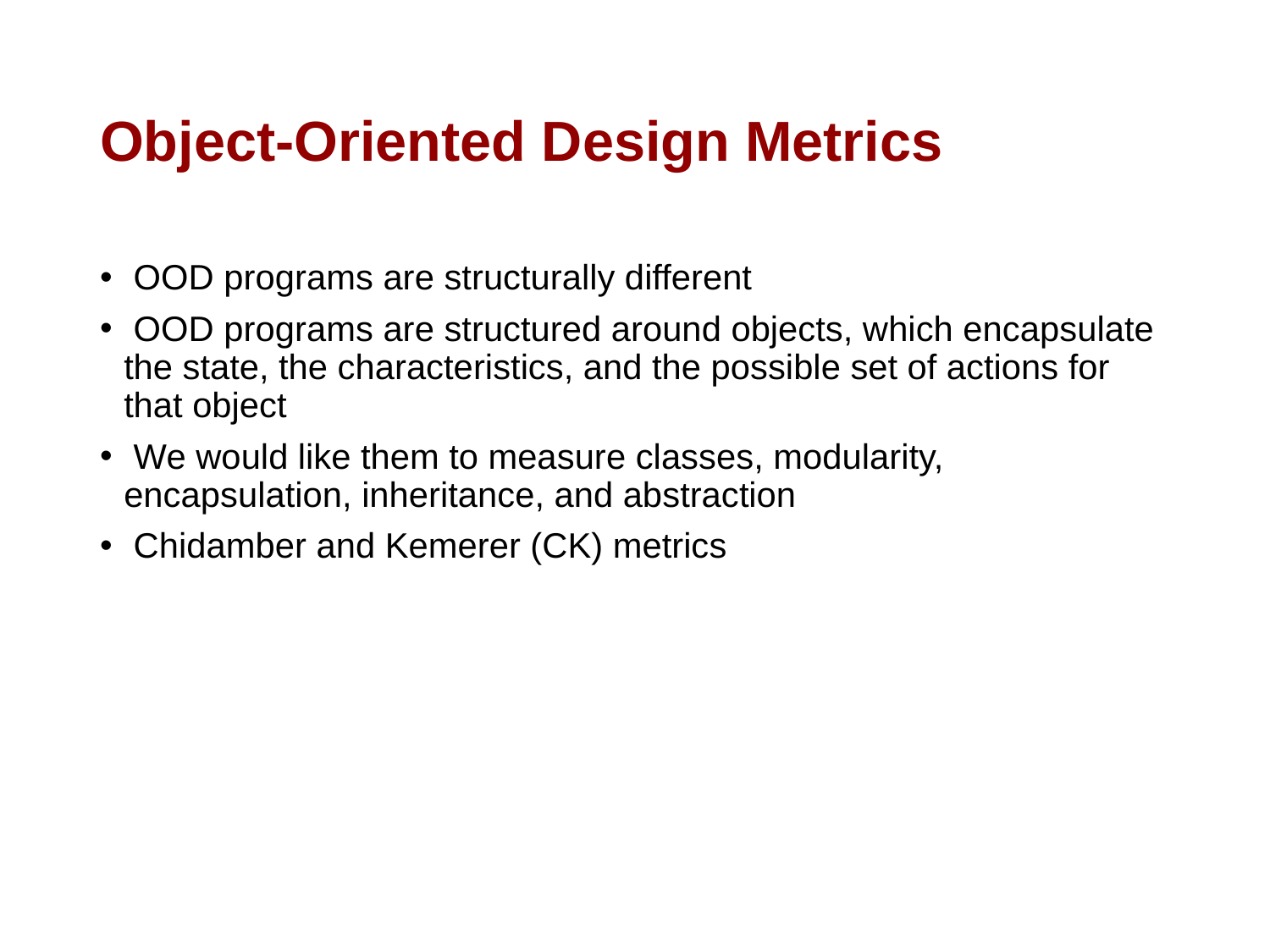

# Object-Oriented Design Metrics
 OOD programs are structurally different
 OOD programs are structured around objects, which encapsulate the state, the characteristics, and the possible set of actions for that object
 We would like them to measure classes, modularity, encapsulation, inheritance, and abstraction
 Chidamber and Kemerer (CK) metrics